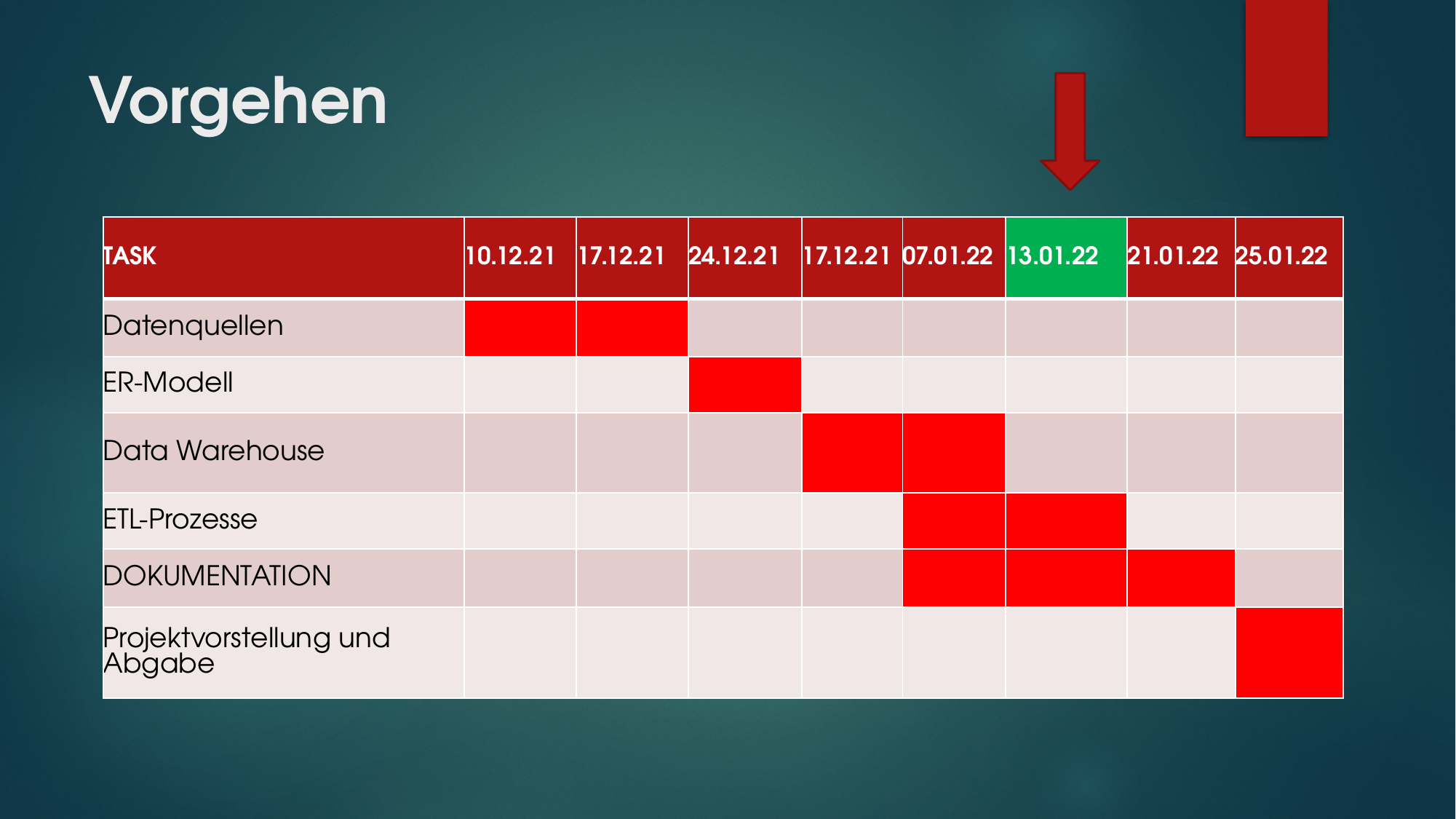

# Vorgehen

| TASK | 10.12.21 | 17.12.21 | 24.12.21 | 17.12.21 | 07.01.22 | 13.01.22 | 21.01.22 | 25.01.22 |
| --- | --- | --- | --- | --- | --- | --- | --- | --- |
| Datenquellen |  |  |  |  |  |  |  |  |
| ER-Modell |  |  |  |  |  |  |  |  |
| Data Warehouse |  |  |  |  |  |  |  |  |
| ETL-Prozesse |  |  |  |  |  |  |  |  |
| DOKUMENTATION |  |  |  |  |  |  |  |  |
| Projektvorstellung und Abgabe |  |  |  |  |  |  |  |  |